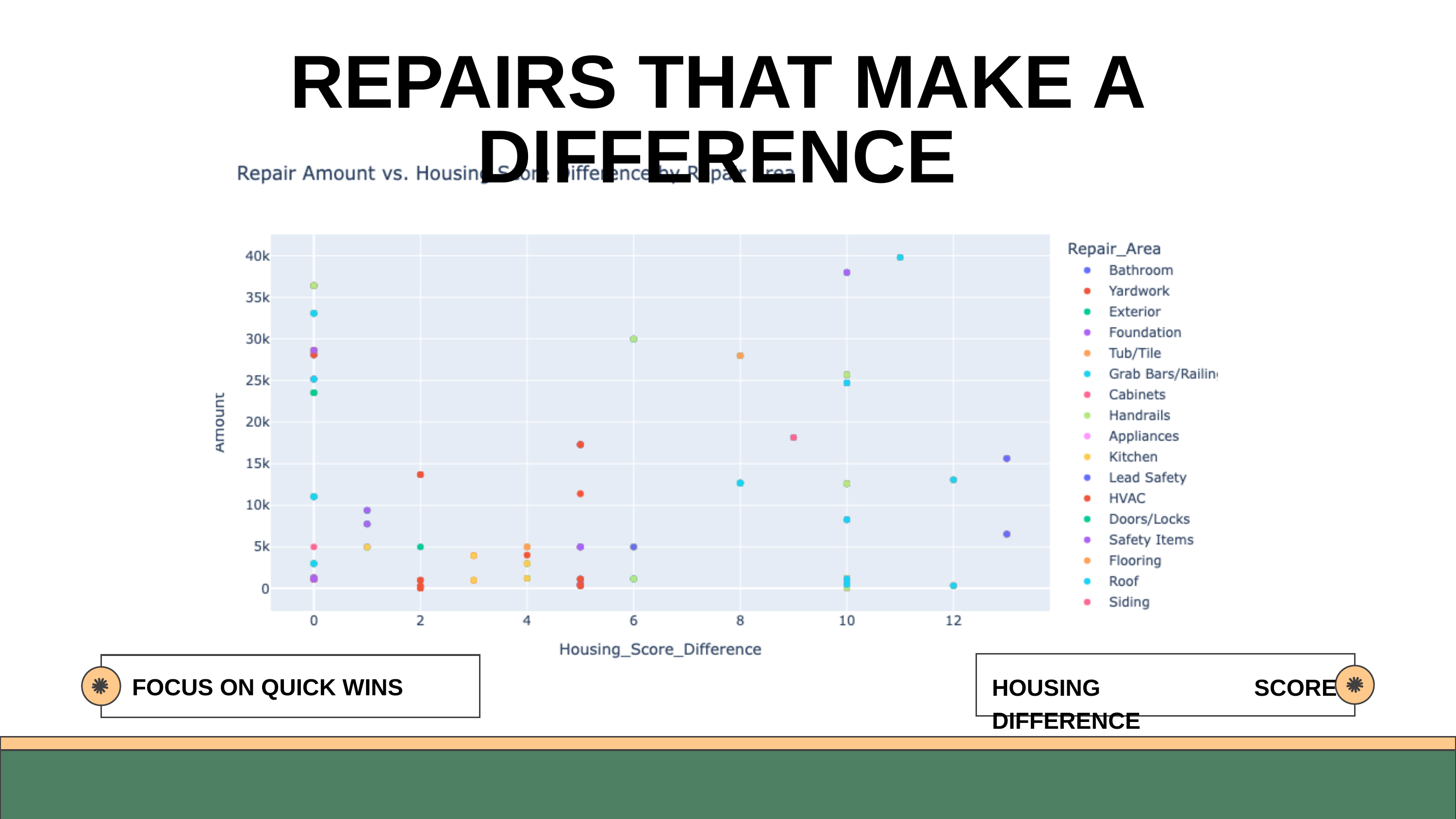

REPAIRS THAT MAKE A DIFFERENCE

HOUSING SCORE DIFFERENCE

FOCUS ON QUICK WINS